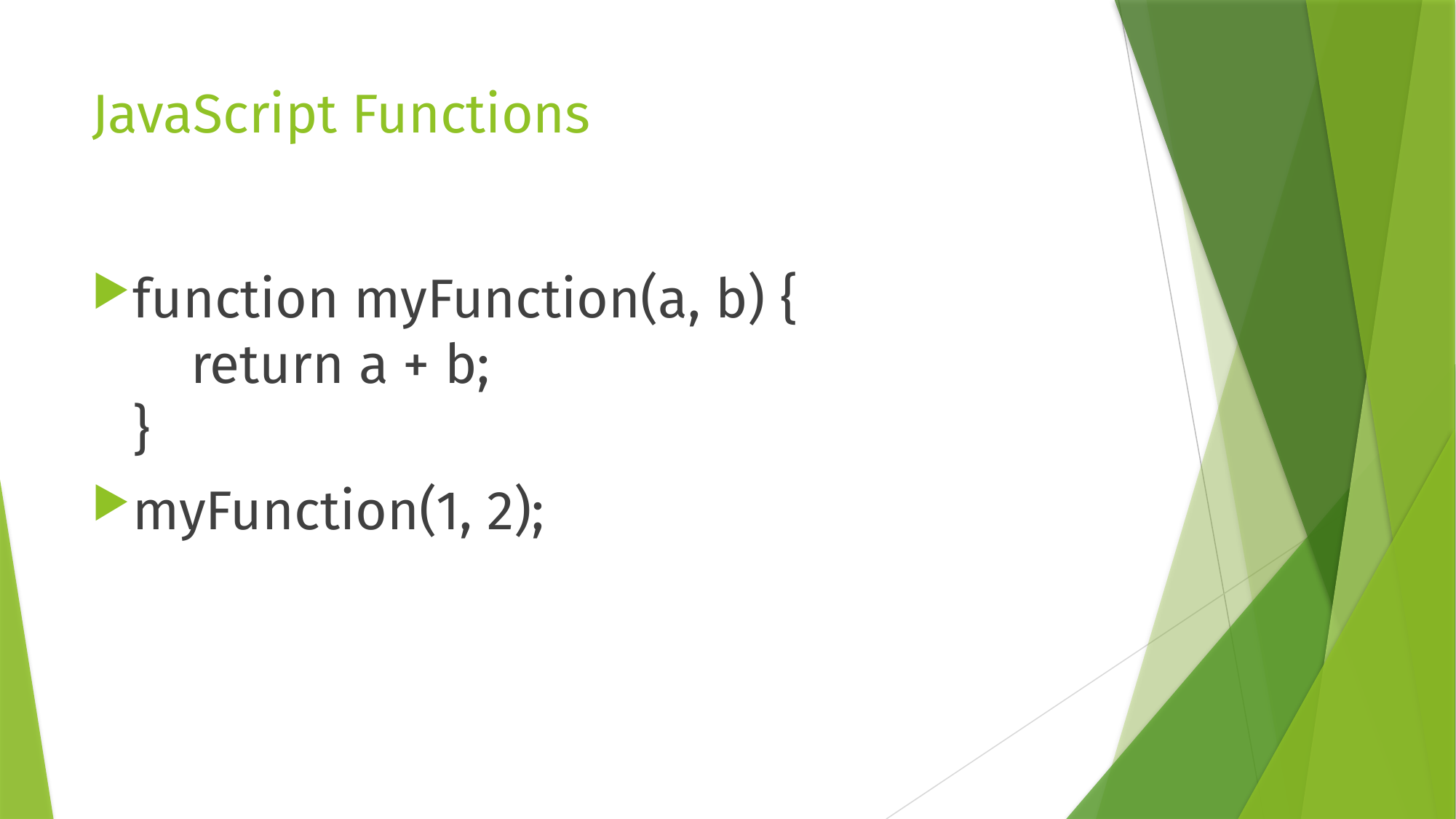

# JavaScript Functions
function myFunction(a, b) {
    return a + b;
}
myFunction(1, 2);